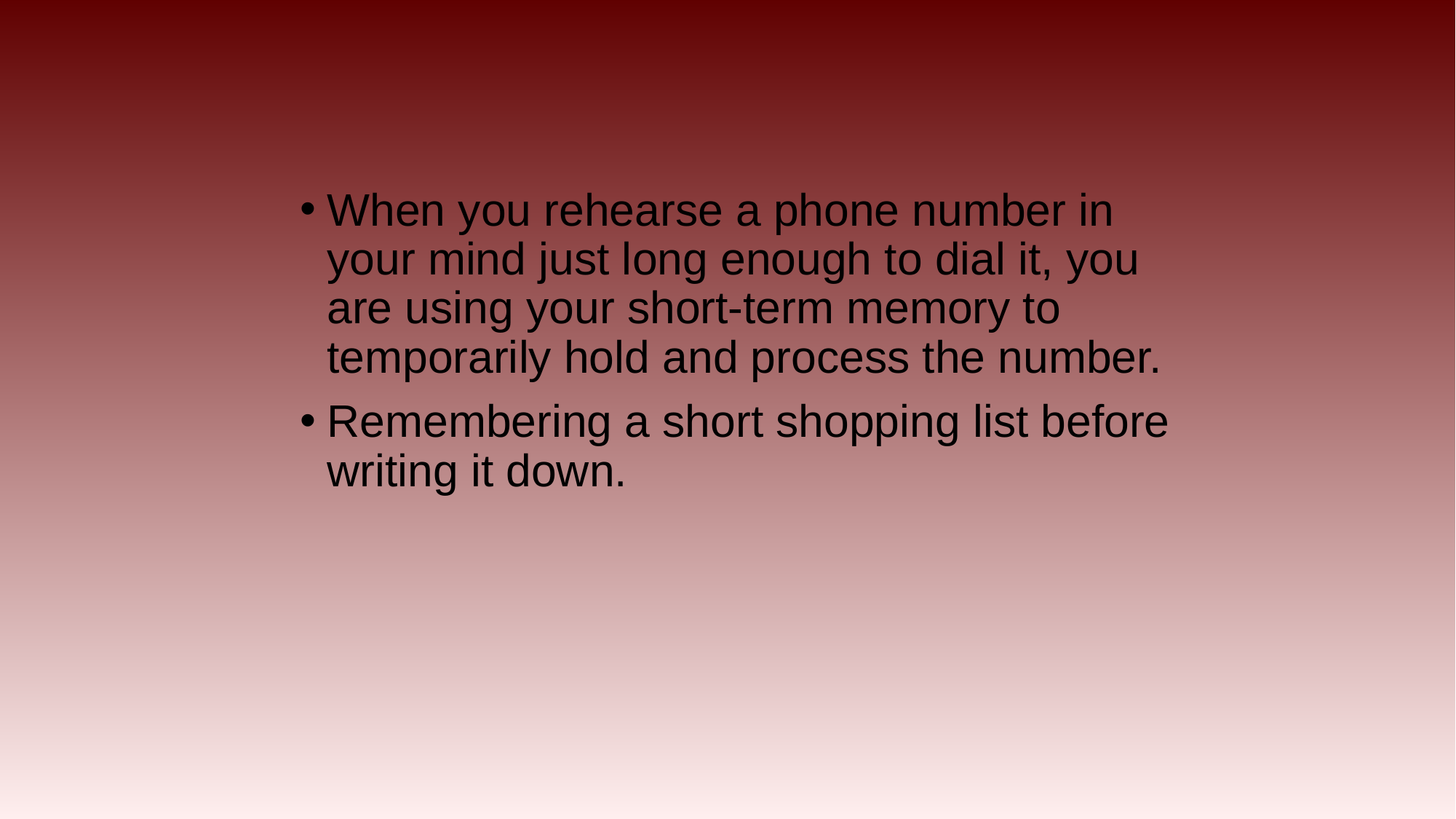

When you rehearse a phone number in your mind just long enough to dial it, you are using your short-term memory to temporarily hold and process the number.
Remembering a short shopping list before writing it down.